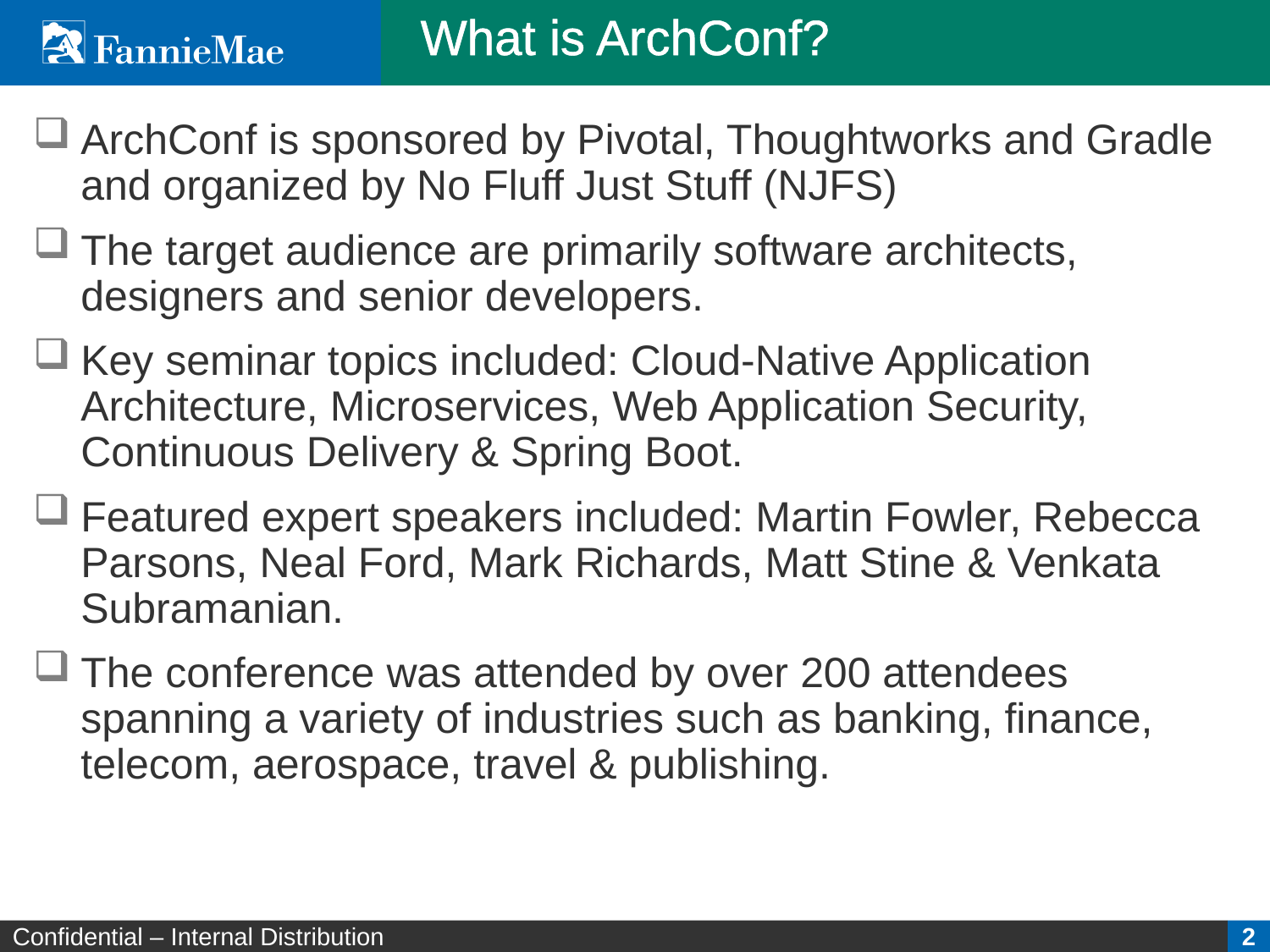

# What is ArchConf?
ArchConf is sponsored by Pivotal, Thoughtworks and Gradle and organized by No Fluff Just Stuff (NJFS)
The target audience are primarily software architects, designers and senior developers.
Key seminar topics included: Cloud-Native Application Architecture, Microservices, Web Application Security, Continuous Delivery & Spring Boot.
Featured expert speakers included: Martin Fowler, Rebecca Parsons, Neal Ford, Mark Richards, Matt Stine & Venkata Subramanian.
The conference was attended by over 200 attendees spanning a variety of industries such as banking, finance, telecom, aerospace, travel & publishing.